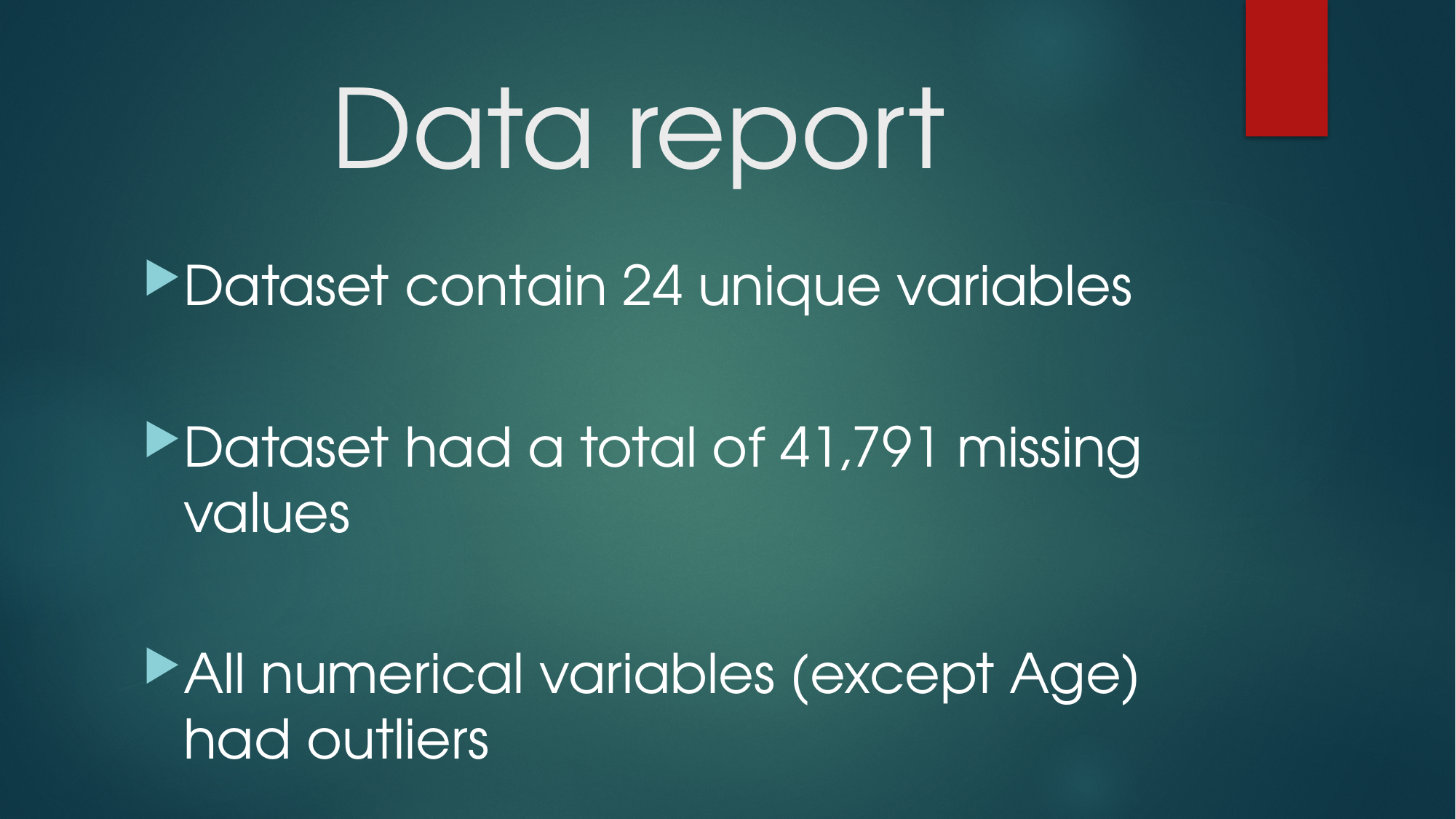

# Data report
Dataset contain 24 unique variables

Dataset had a total of 41,791 missing values

All numerical variables (except Age) had outliers